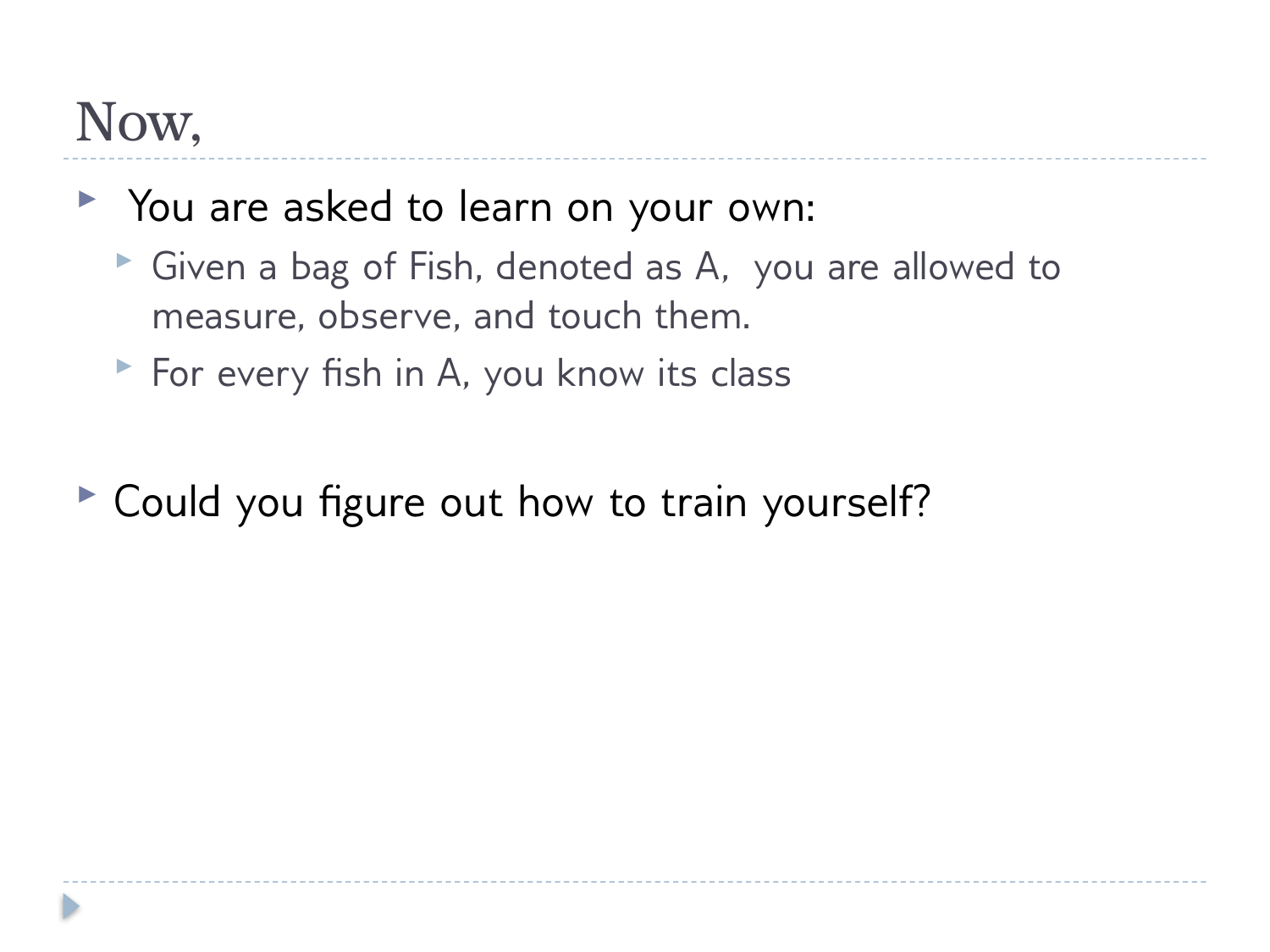

# Now,
 You are asked to learn on your own:
Given a bag of Fish, denoted as A,  you are allowed to measure, observe, and touch them.
For every fish in A, you know its class

Could you figure out how to train yourself?